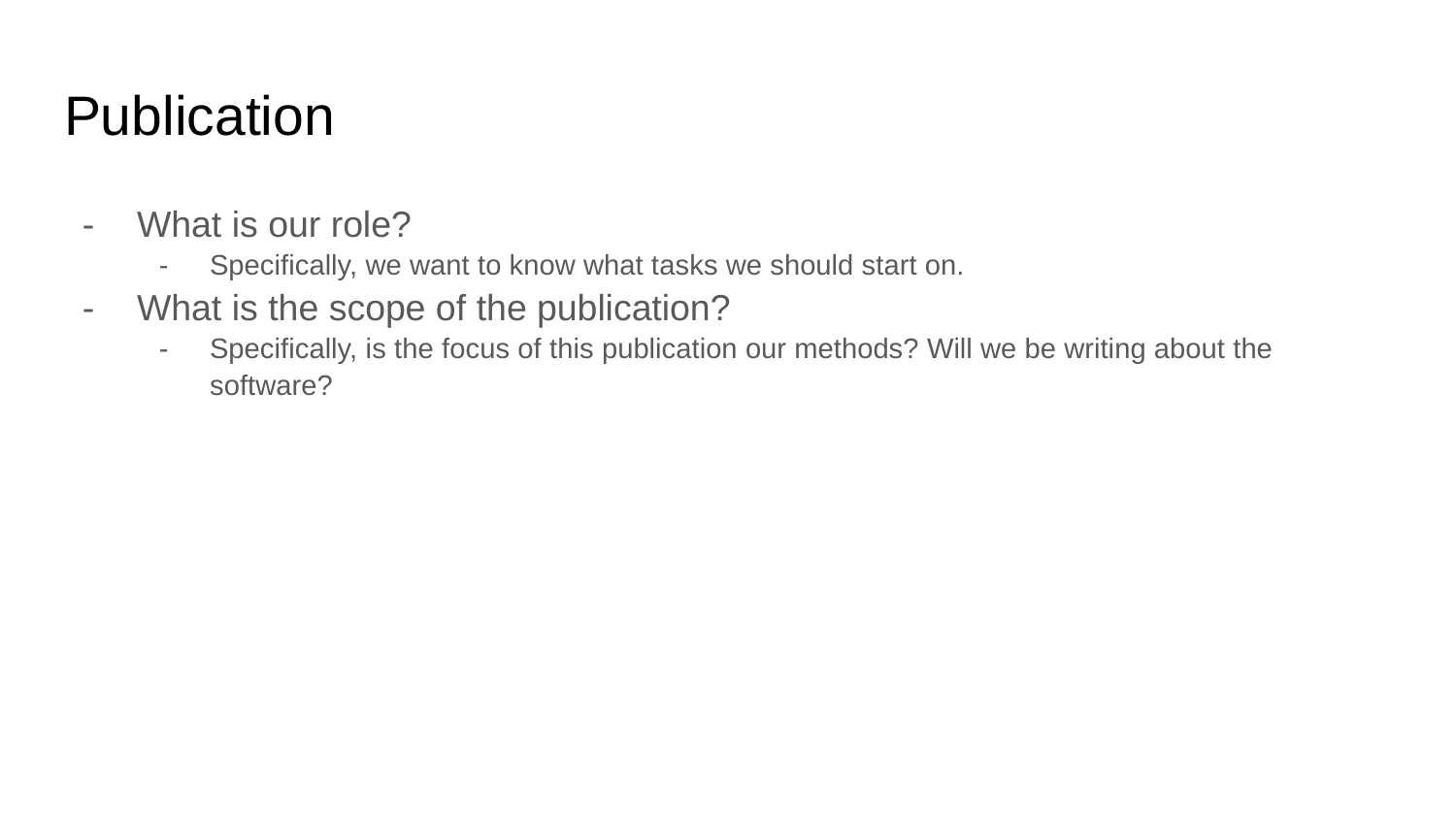

# Publication
What is our role?
Specifically, we want to know what tasks we should start on.
What is the scope of the publication?
Specifically, is the focus of this publication our methods? Will we be writing about the software?